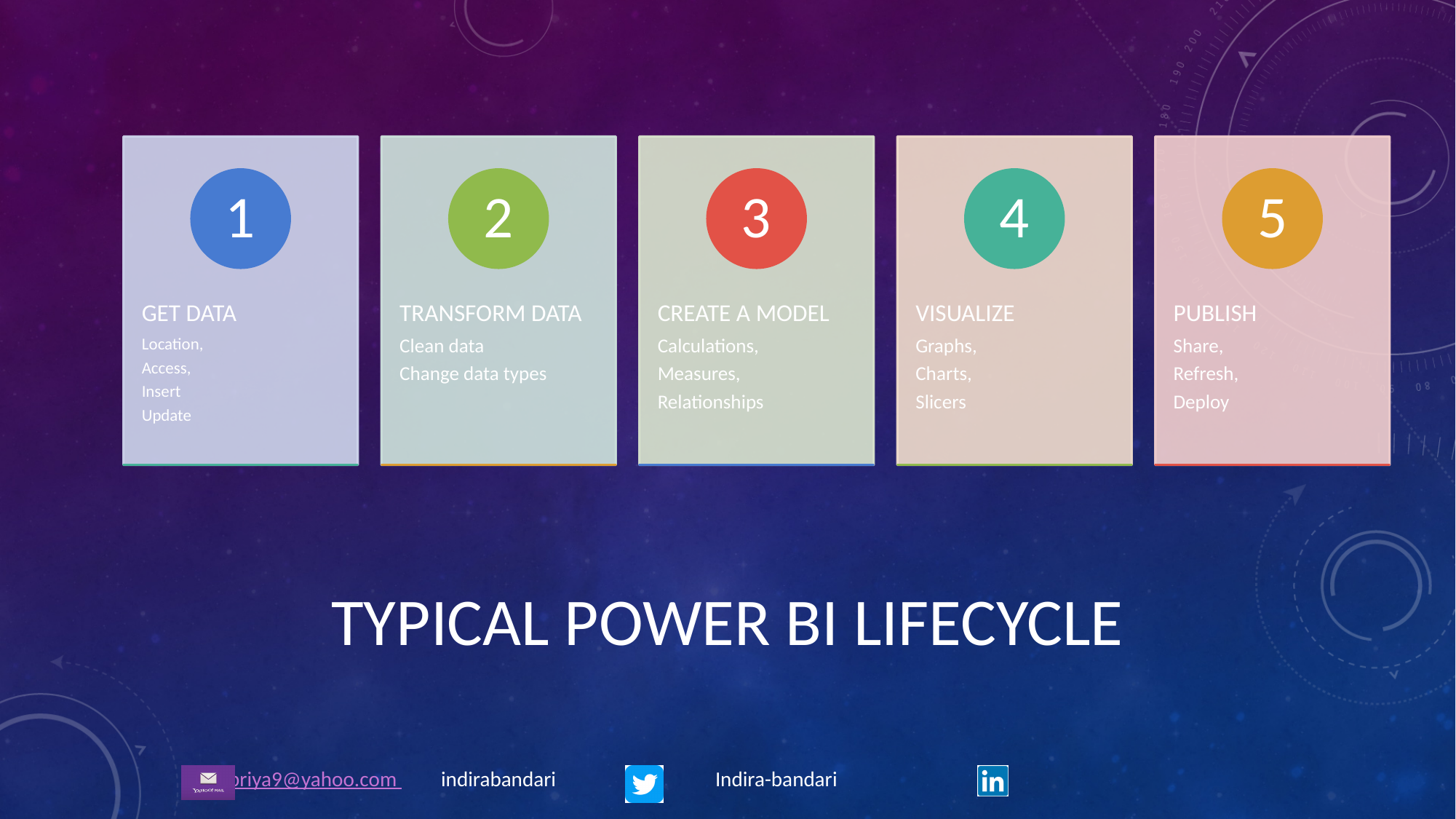

GET DATA
Location,
Access,
Insert
Update
1
TRANSFORM DATA
Clean data
Change data types
2
CREATE A MODEL
Calculations,
Measures,
Relationships
3
VISUALIZE
Graphs,
Charts,
Slicers
4
PUBLISH
Share,
Refresh,
Deploy
5
# Typical power bi Lifecycle